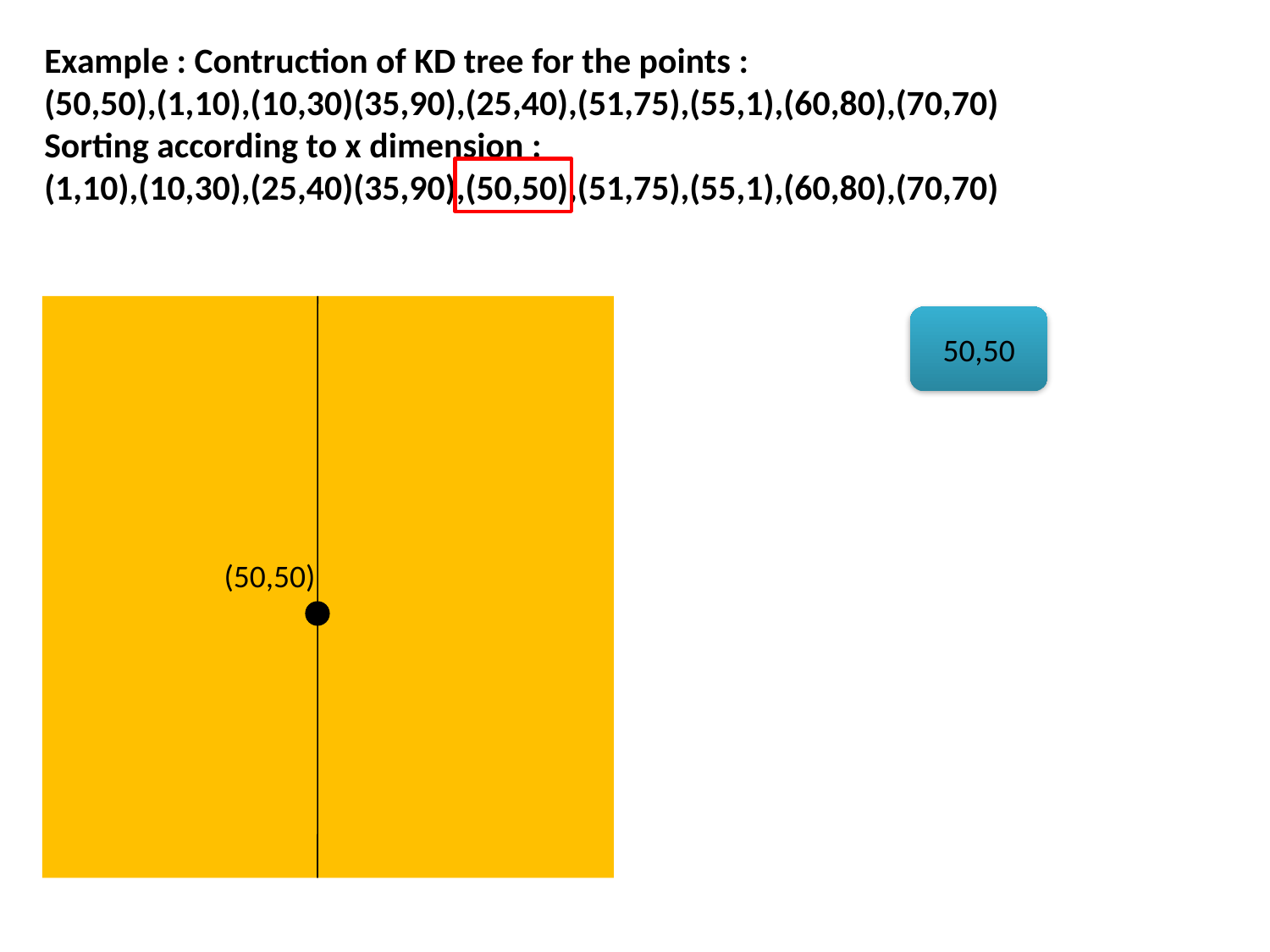

Example : Contruction of KD tree for the points :
(50,50),(1,10),(10,30)(35,90),(25,40),(51,75),(55,1),(60,80),(70,70)
Sorting according to x dimension :
(1,10),(10,30),(25,40)(35,90),(50,50),(51,75),(55,1),(60,80),(70,70)

50,50
(50,50)